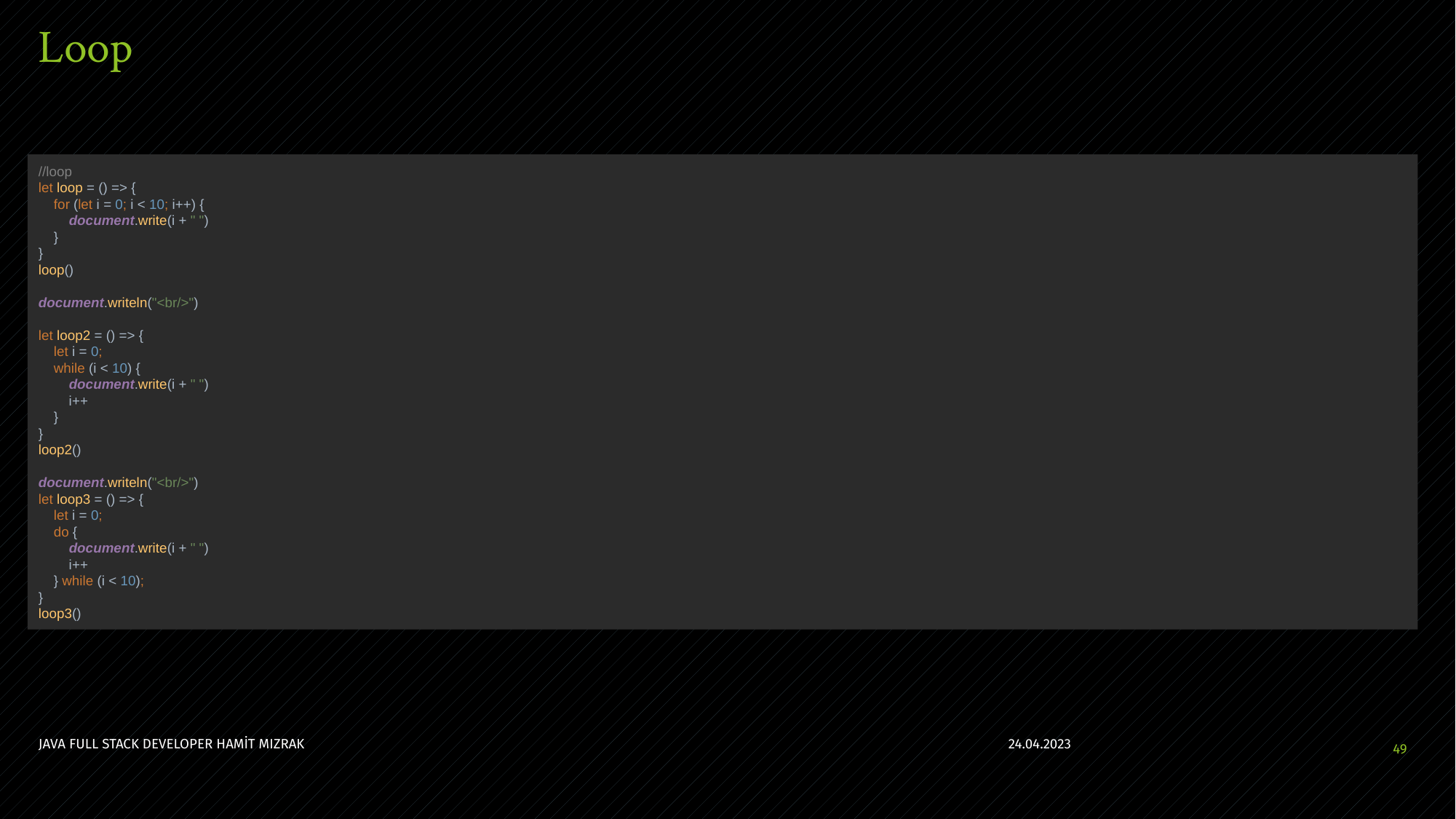

# Loop
//loop
let loop = () => {
    for (let i = 0; i < 10; i++) {
        document.write(i + " ")
    }
}
loop()
document.writeln("<br/>")
let loop2 = () => {
    let i = 0;
    while (i < 10) {
        document.write(i + " ")
        i++
    }
}
loop2()
document.writeln("<br/>")
let loop3 = () => {
    let i = 0;
    do {
        document.write(i + " ")
        i++
    } while (i < 10);
}
loop3()
JAVA FULL STACK DEVELOPER HAMİT MIZRAK
24.04.2023
49